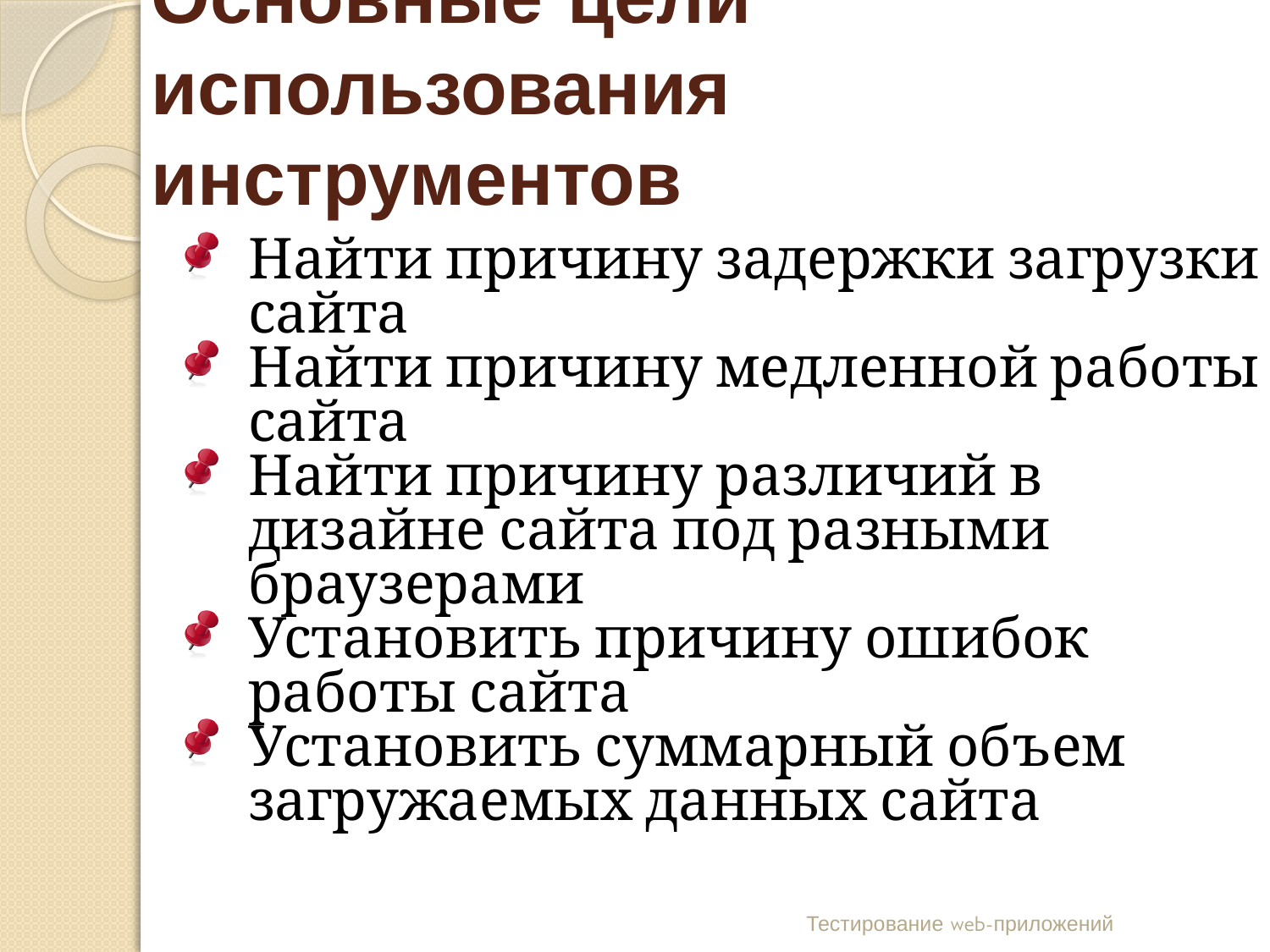

# Основные цели использования инструментов
Найти причину задержки загрузки сайта
Найти причину медленной работы сайта
Найти причину различий в дизайне сайта под разными браузерами
Установить причину ошибок работы сайта
Установить суммарный объем загружаемых данных сайта
Тестирование web-приложений